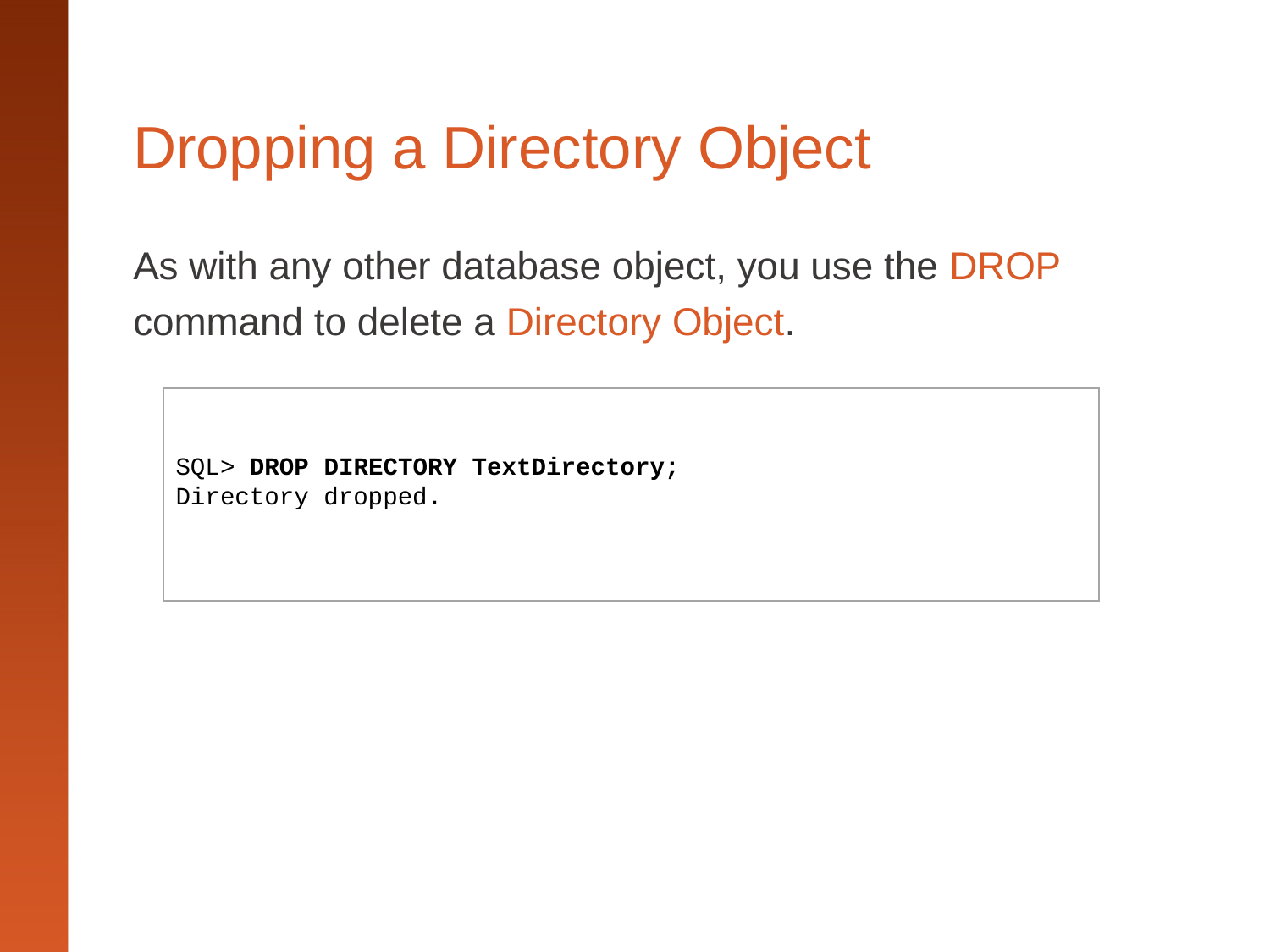

# Dropping a Directory Object
As with any other database object, you use the DROP command to delete a Directory Object.

SQL> DROP DIRECTORY TextDirectory;
Directory dropped.